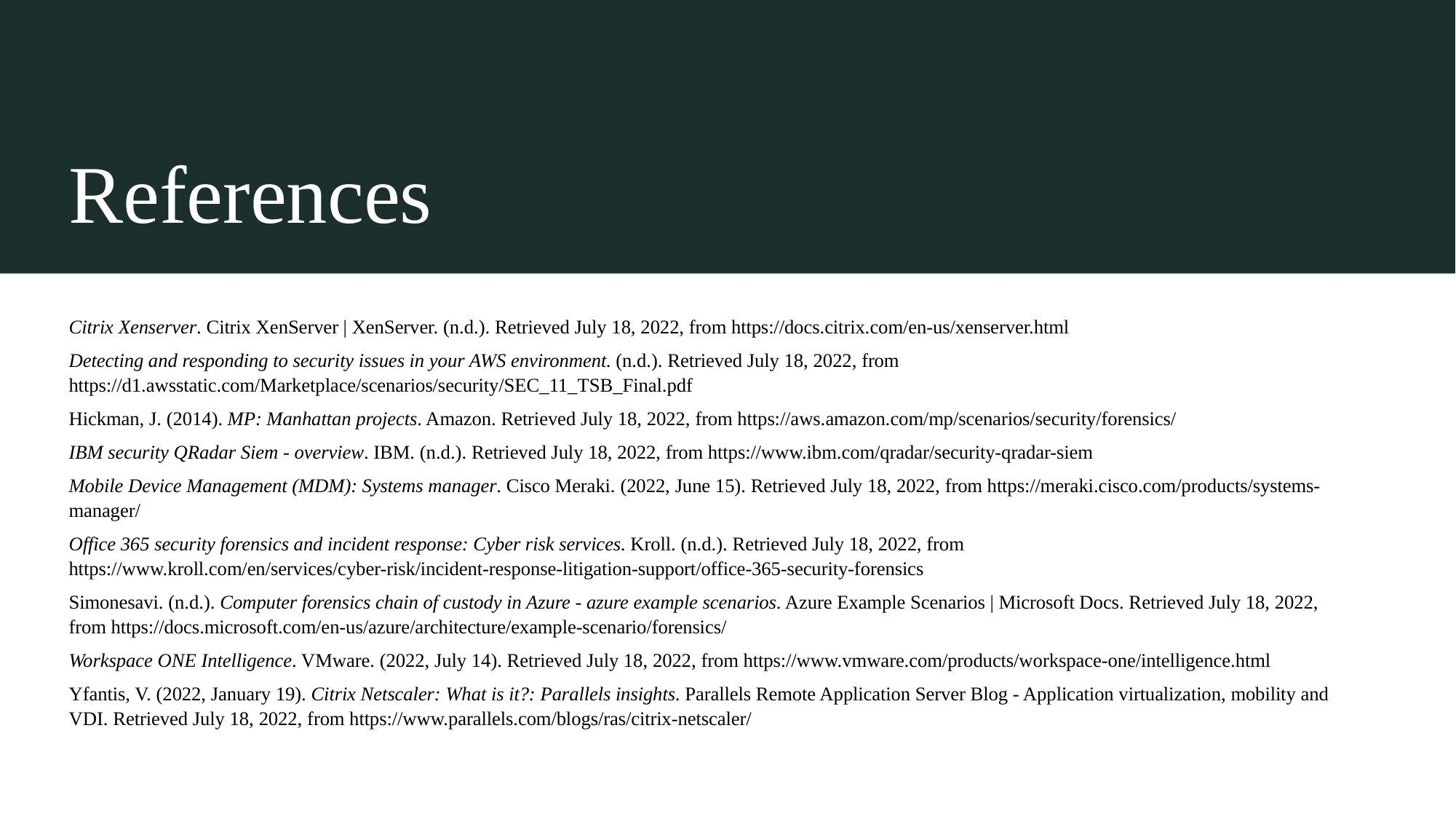

# References
Citrix Xenserver. Citrix XenServer | XenServer. (n.d.). Retrieved July 18, 2022, from https://docs.citrix.com/en-us/xenserver.html
Detecting and responding to security issues in your AWS environment. (n.d.). Retrieved July 18, 2022, from https://d1.awsstatic.com/Marketplace/scenarios/security/SEC_11_TSB_Final.pdf
Hickman, J. (2014). MP: Manhattan projects. Amazon. Retrieved July 18, 2022, from https://aws.amazon.com/mp/scenarios/security/forensics/
IBM security QRadar Siem - overview. IBM. (n.d.). Retrieved July 18, 2022, from https://www.ibm.com/qradar/security-qradar-siem
Mobile Device Management (MDM): Systems manager. Cisco Meraki. (2022, June 15). Retrieved July 18, 2022, from https://meraki.cisco.com/products/systems-manager/
Office 365 security forensics and incident response: Cyber risk services. Kroll. (n.d.). Retrieved July 18, 2022, from https://www.kroll.com/en/services/cyber-risk/incident-response-litigation-support/office-365-security-forensics
Simonesavi. (n.d.). Computer forensics chain of custody in Azure - azure example scenarios. Azure Example Scenarios | Microsoft Docs. Retrieved July 18, 2022, from https://docs.microsoft.com/en-us/azure/architecture/example-scenario/forensics/
Workspace ONE Intelligence. VMware. (2022, July 14). Retrieved July 18, 2022, from https://www.vmware.com/products/workspace-one/intelligence.html
Yfantis, V. (2022, January 19). Citrix Netscaler: What is it?: Parallels insights. Parallels Remote Application Server Blog - Application virtualization, mobility and VDI. Retrieved July 18, 2022, from https://www.parallels.com/blogs/ras/citrix-netscaler/